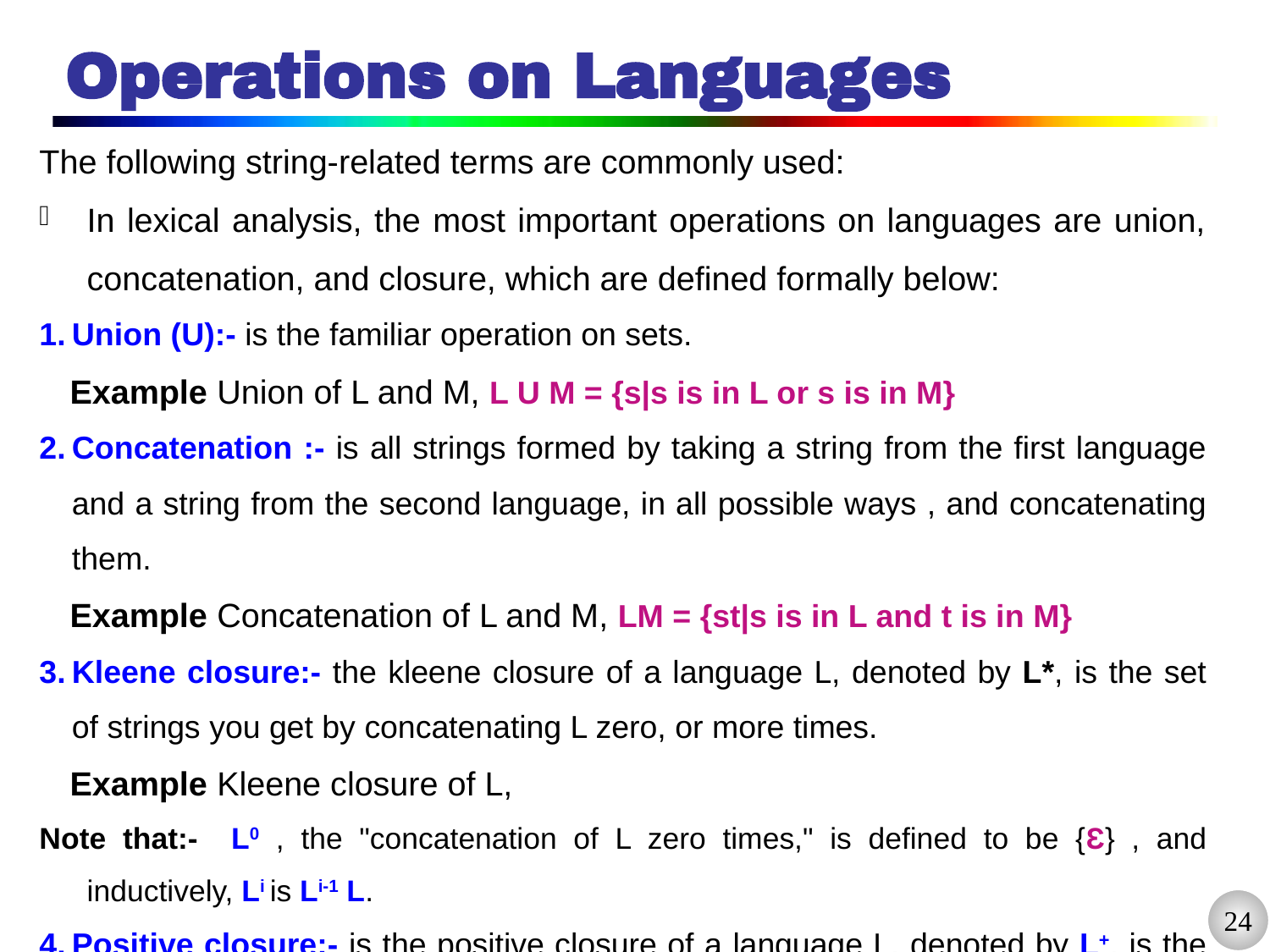

# Operations on Languages
The following string-related terms are commonly used:
In lexical analysis, the most important operations on languages are union, concatenation, and closure, which are defined formally below:
Union (U):- is the familiar operation on sets.
Example Union of L and M, L U M = {s|s is in L or s is in M}
Concatenation :- is all strings formed by taking a string from the first language and a string from the second language, in all possible ways , and concatenating them.
Example Concatenation of L and M, LM = {st|s is in L and t is in M}
Kleene closure:- the kleene closure of a language L, denoted by L*, is the set of strings you get by concatenating L zero, or more times.
Example Kleene closure of L,
Note that:-  L0 , the "concatenation of L zero times," is defined to be {Ɛ} , and inductively, Li is Li-1 L.
Positive closure:- is the positive closure of a language L, denoted by L+, is the same as the Kleene closure, but without the term L0 . That is, Ɛ will not be in L+ unless it is L in itself.
Example Kleene closure of L,